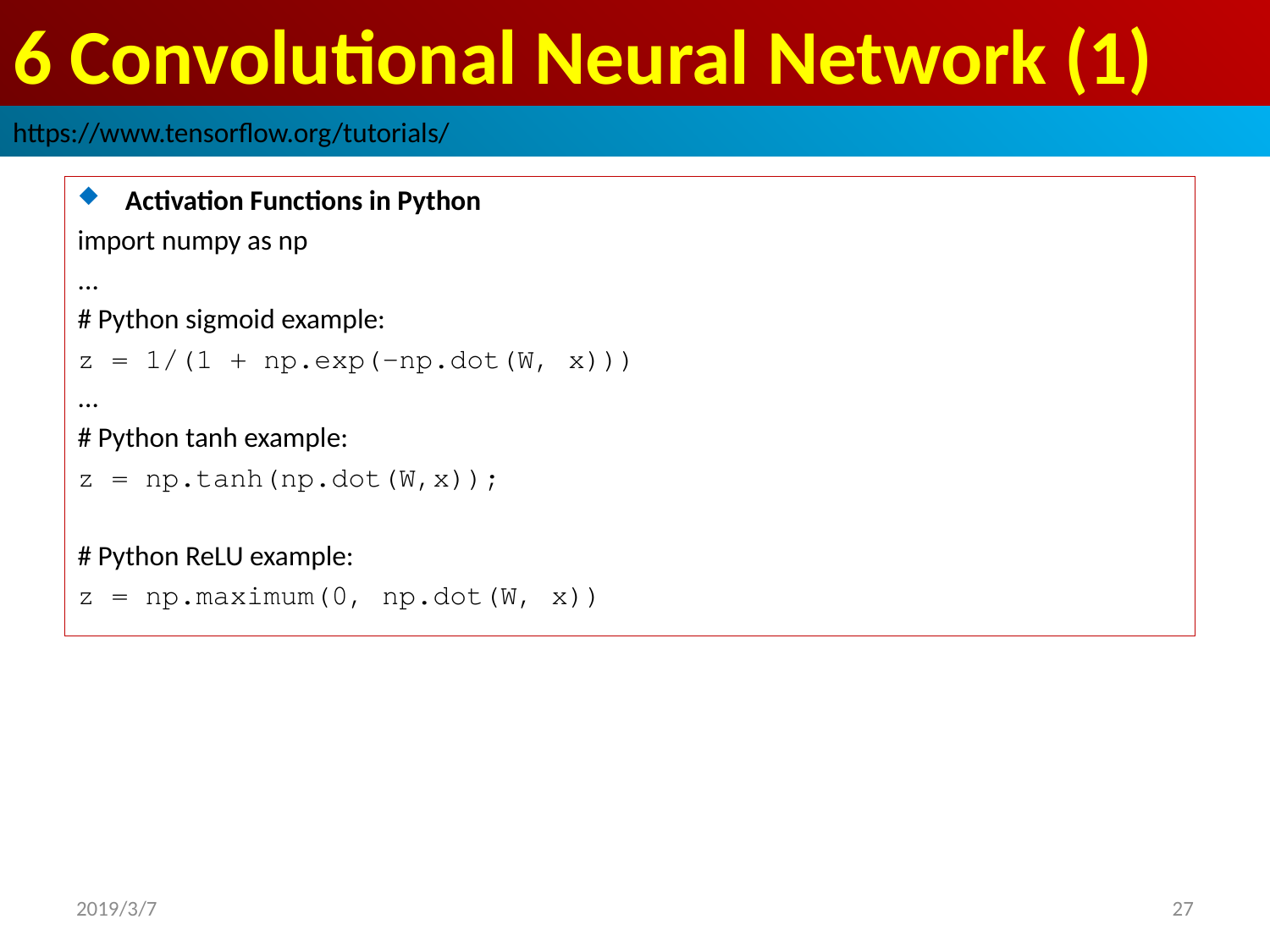

# 6 Convolutional Neural Network (1)
https://www.tensorflow.org/tutorials/
Activation Functions in Python
import numpy as np
...
# Python sigmoid example:
z = 1/(1 + np.exp(-np.dot(W, x)))
...
# Python tanh example:
z = np.tanh(np.dot(W,x));

# Python ReLU example:
z = np.maximum(0, np.dot(W, x))

2019/3/7
27